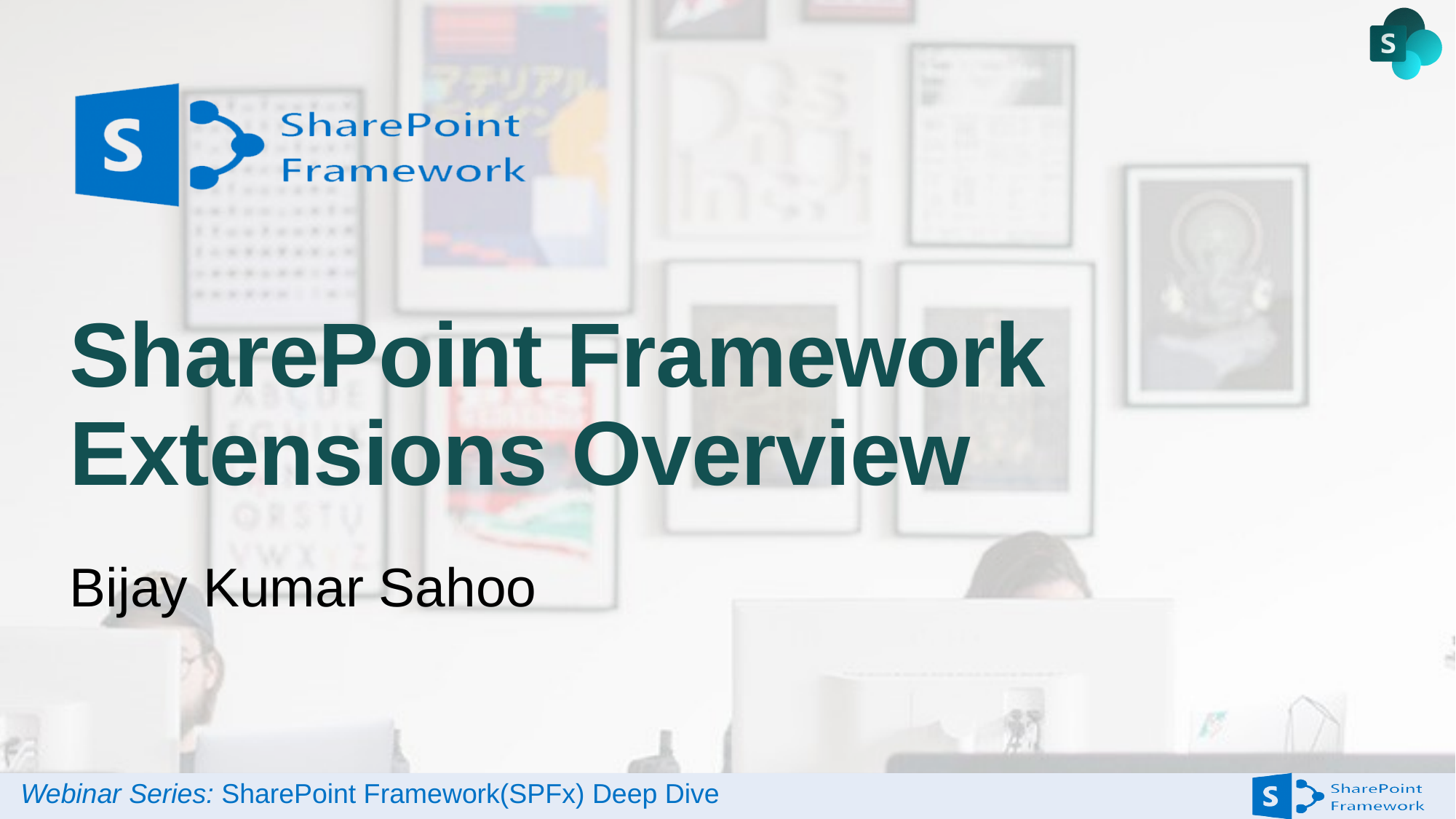

# SharePoint Framework Extensions Overview
Bijay Kumar Sahoo